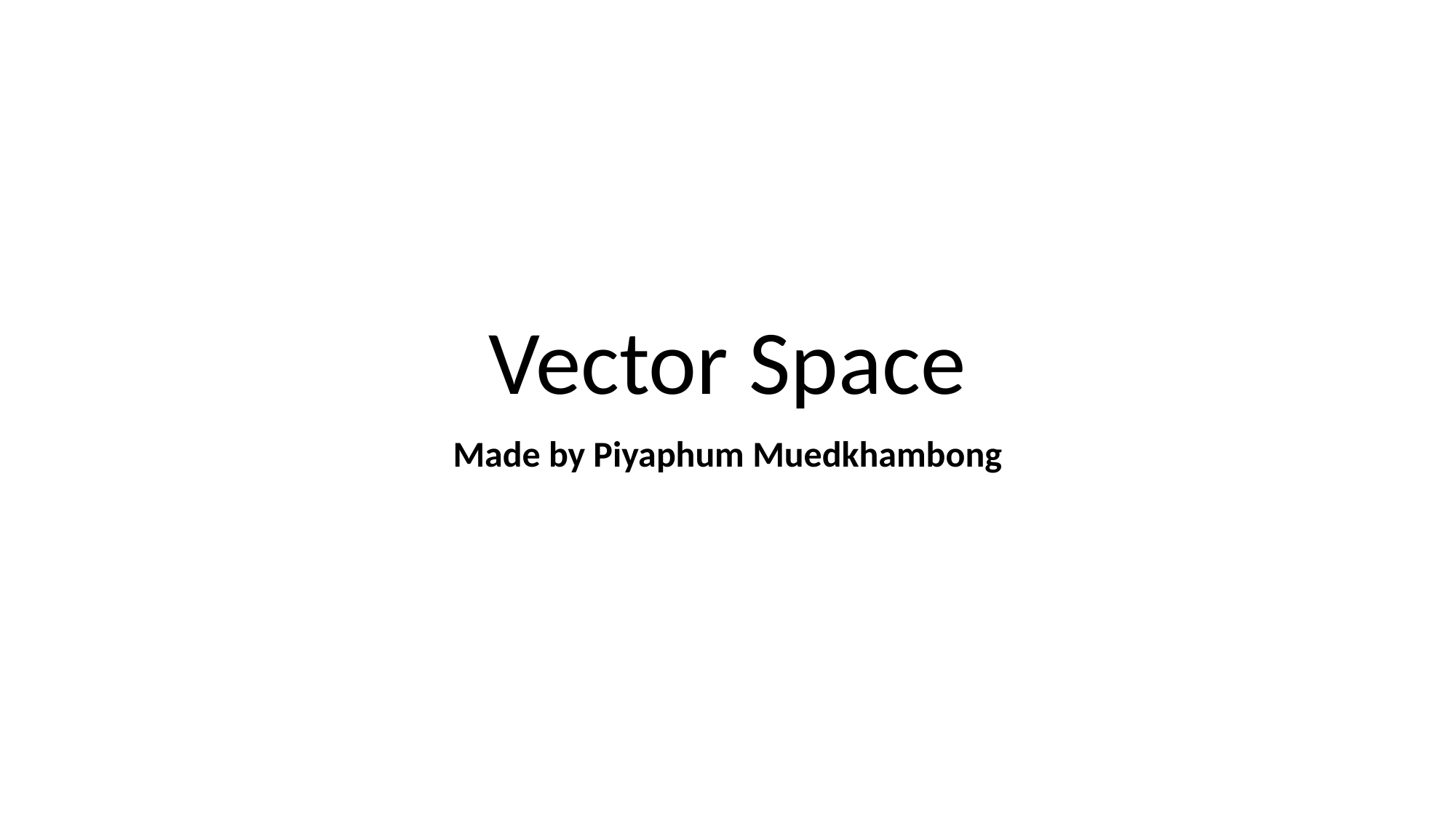

# Vector Space
Made by Piyaphum Muedkhambong